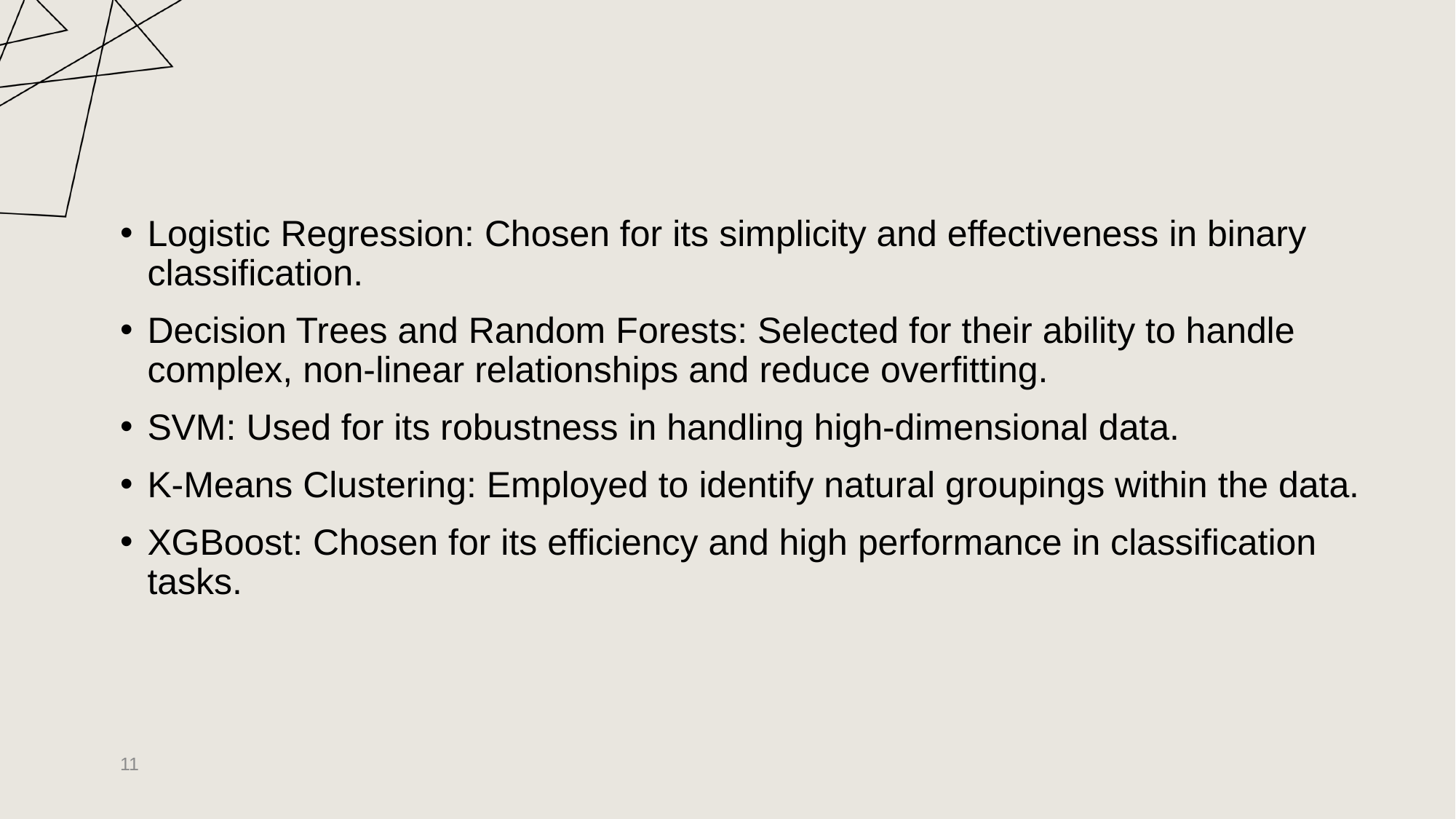

Logistic Regression: Chosen for its simplicity and effectiveness in binary classification.
Decision Trees and Random Forests: Selected for their ability to handle complex, non-linear relationships and reduce overfitting.
SVM: Used for its robustness in handling high-dimensional data.
K-Means Clustering: Employed to identify natural groupings within the data.
XGBoost: Chosen for its efficiency and high performance in classification tasks.
11